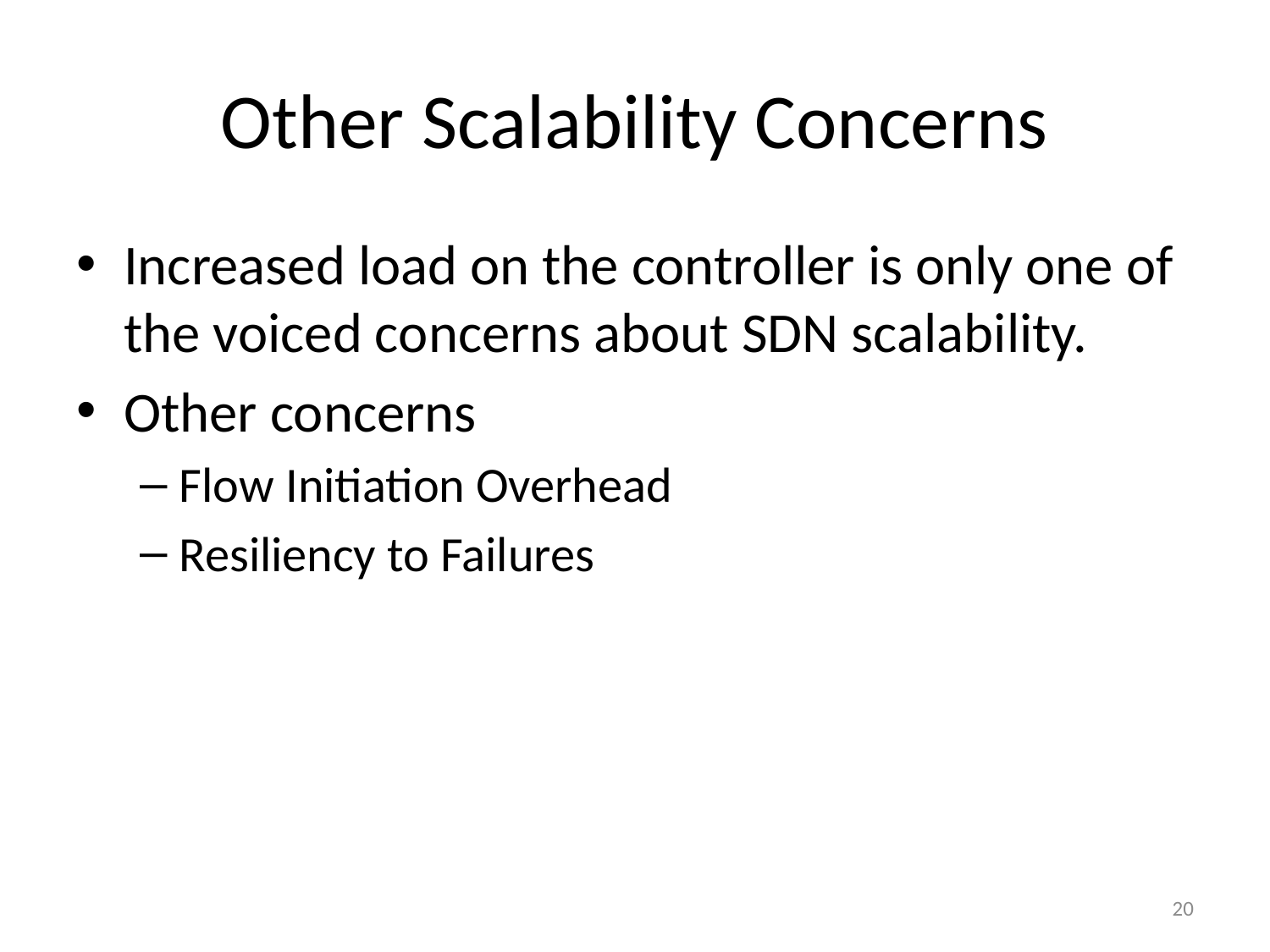

# Other Scalability Concerns
Increased load on the controller is only one of the voiced concerns about SDN scalability.
Other concerns
Flow Initiation Overhead
Resiliency to Failures

20